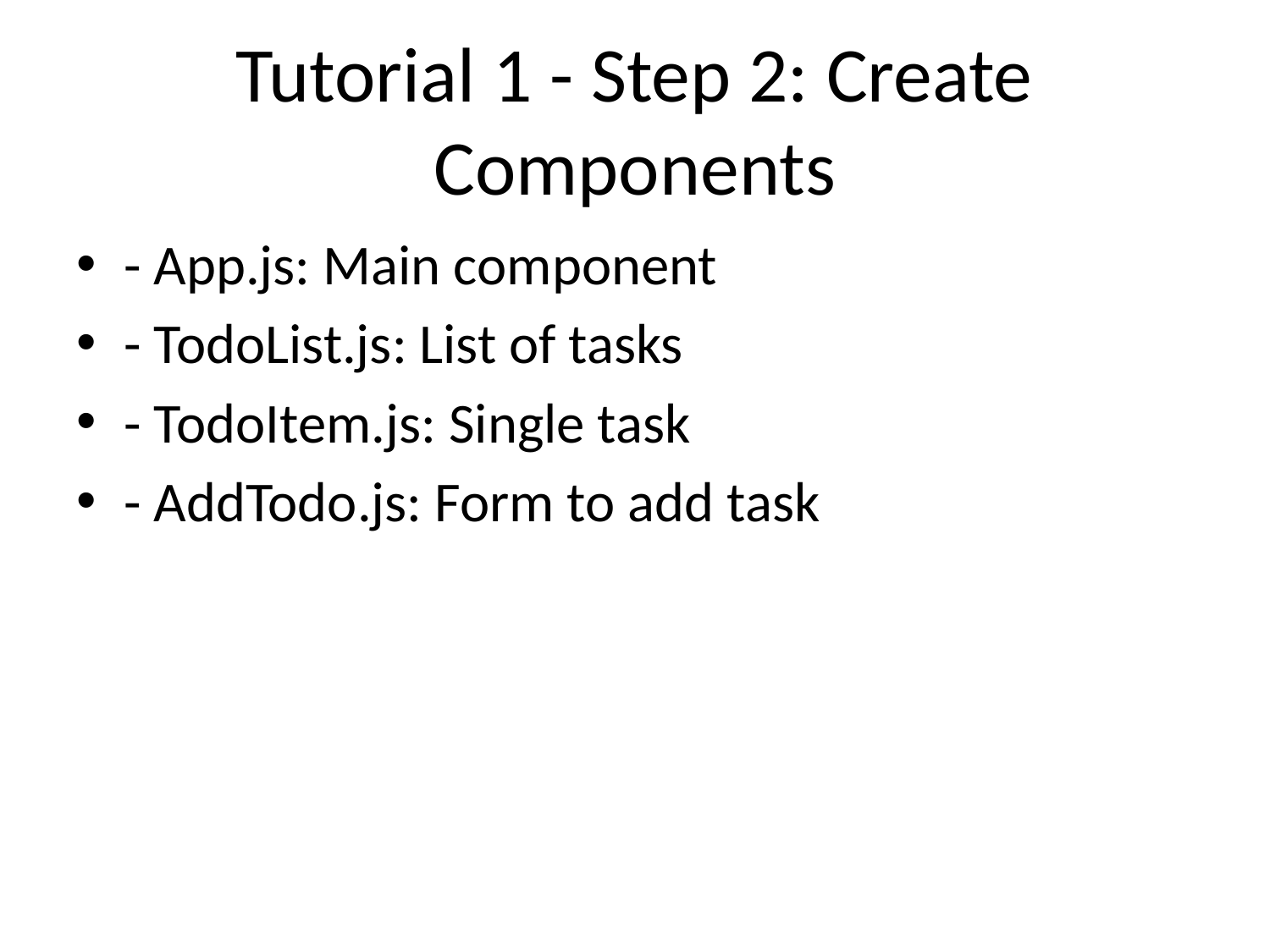

# Tutorial 1 - Step 2: Create Components
- App.js: Main component
- TodoList.js: List of tasks
- TodoItem.js: Single task
- AddTodo.js: Form to add task